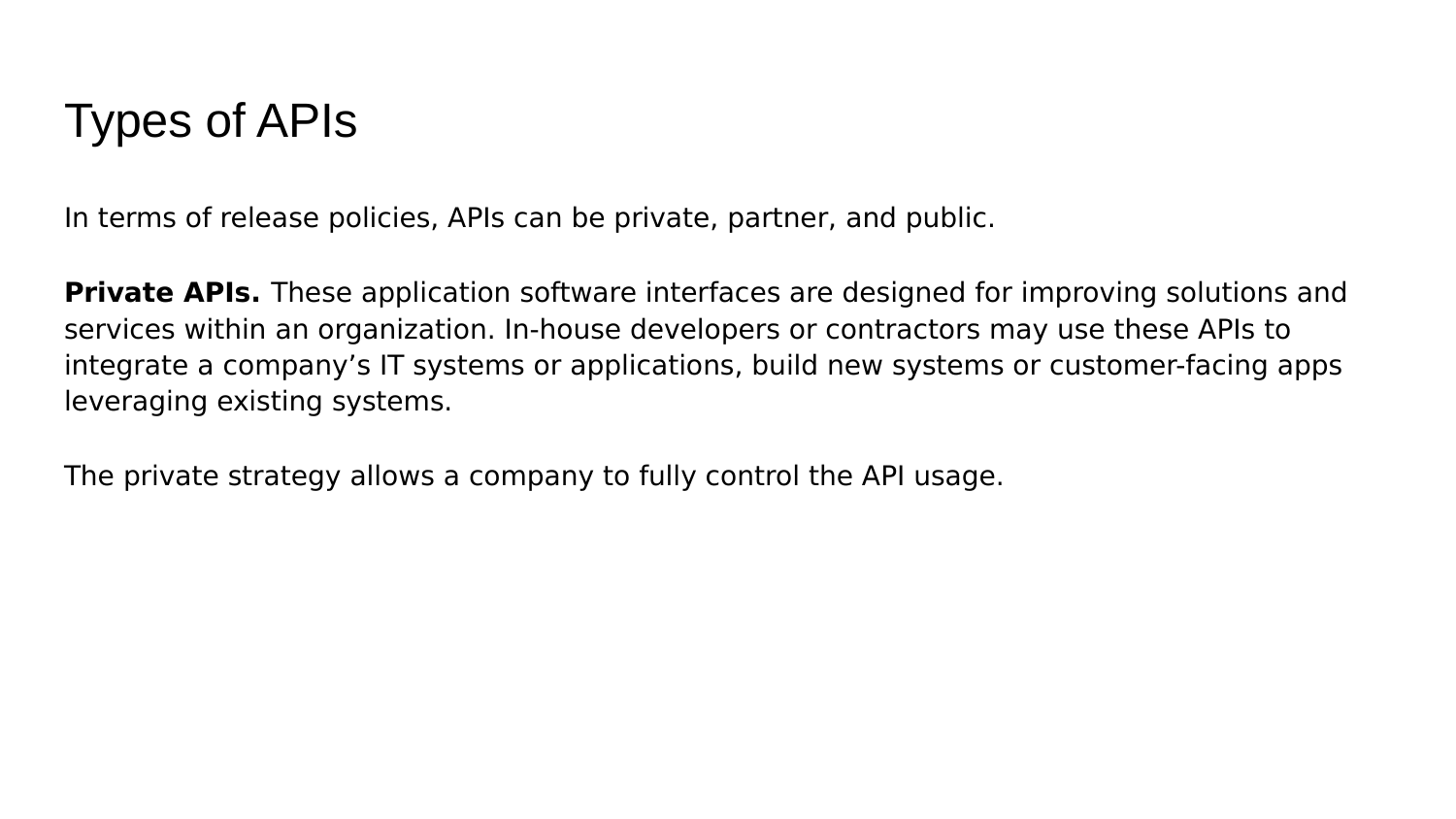

# Types of APIs

In terms of release policies, APIs can be private, partner, and public.
Private APIs. These application software interfaces are designed for improving solutions and services within an organization. In-house developers or contractors may use these APIs to integrate a company’s IT systems or applications, build new systems or customer-facing apps leveraging existing systems.
The private strategy allows a company to fully control the API usage.